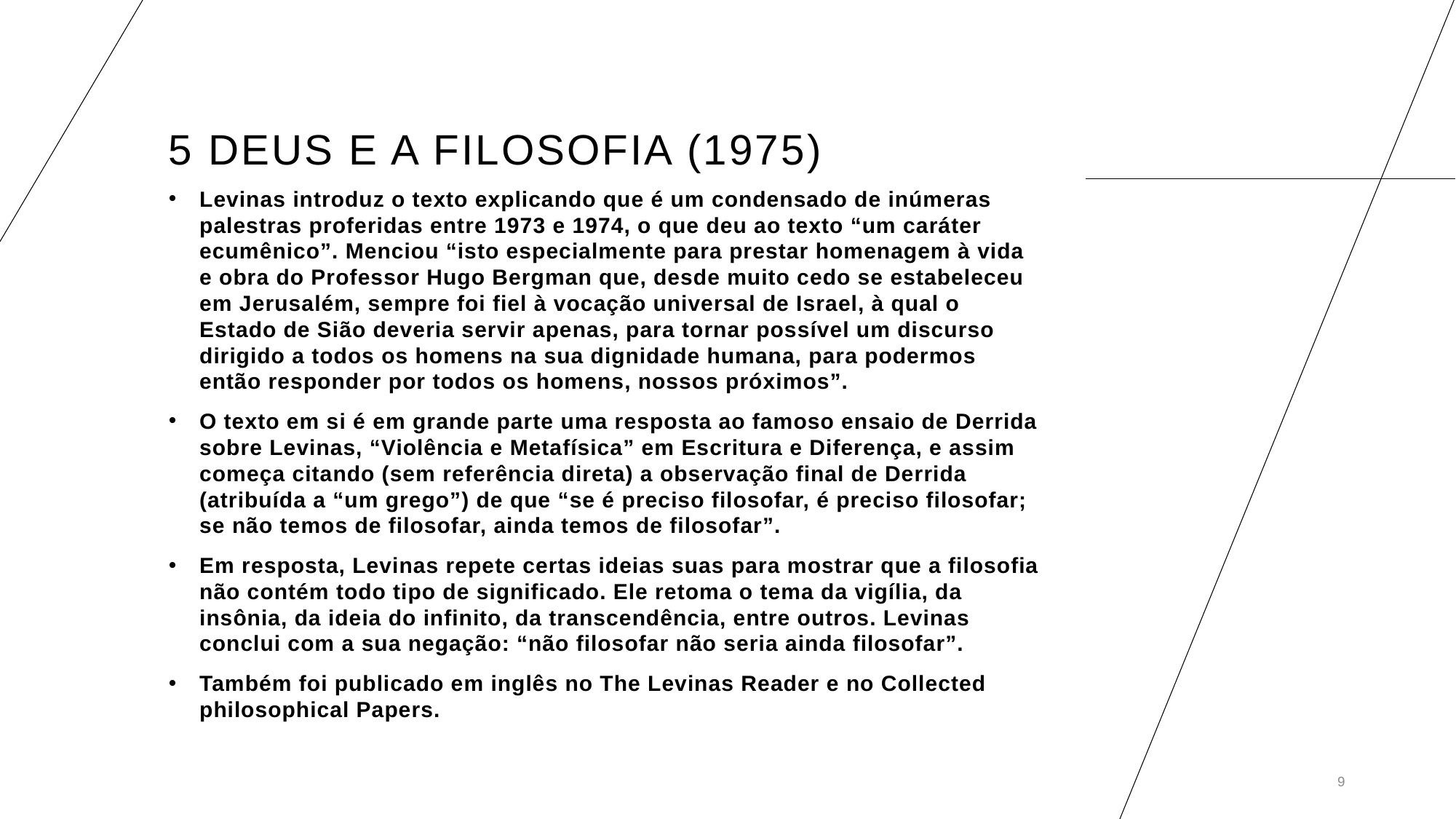

# 5 Deus e a filosofia (1975)
Levinas introduz o texto explicando que é um condensado de inúmeras palestras proferidas entre 1973 e 1974, o que deu ao texto “um caráter ecumênico”. Menciou “isto especialmente para prestar homenagem à vida e obra do Professor Hugo Bergman que, desde muito cedo se estabeleceu em Jerusalém, sempre foi fiel à vocação universal de Israel, à qual o Estado de Sião deveria servir apenas, para tornar possível um discurso dirigido a todos os homens na sua dignidade humana, para podermos então responder por todos os homens, nossos próximos”.
O texto em si é em grande parte uma resposta ao famoso ensaio de Derrida sobre Levinas, “Violência e Metafísica” em Escritura e Diferença, e assim começa citando (sem referência direta) a observação final de Derrida (atribuída a “um grego”) de que “se é preciso filosofar, é preciso filosofar; se não temos de filosofar, ainda temos de filosofar”.
Em resposta, Levinas repete certas ideias suas para mostrar que a filosofia não contém todo tipo de significado. Ele retoma o tema da vigília, da insônia, da ideia do infinito, da transcendência, entre outros. Levinas conclui com a sua negação: “não filosofar não seria ainda filosofar”.
Também foi publicado em inglês no The Levinas Reader e no Collected philosophical Papers.
9